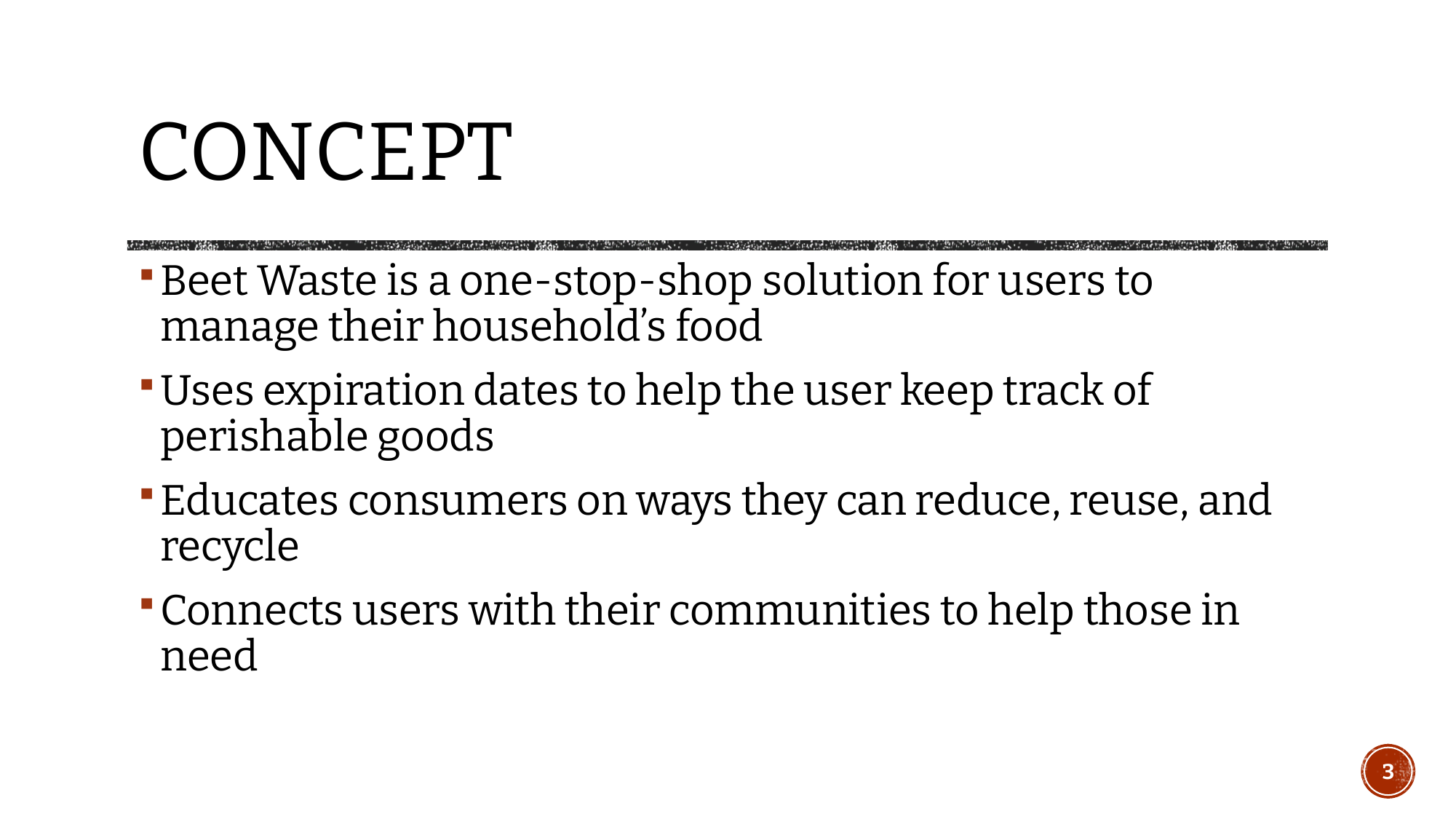

# Concept

Beet Waste is a one-stop-shop solution for users to manage their household’s food
Uses expiration dates to help the user keep track of perishable goods
Educates consumers on ways they can reduce, reuse, and recycle
Connects users with their communities to help those in need

3